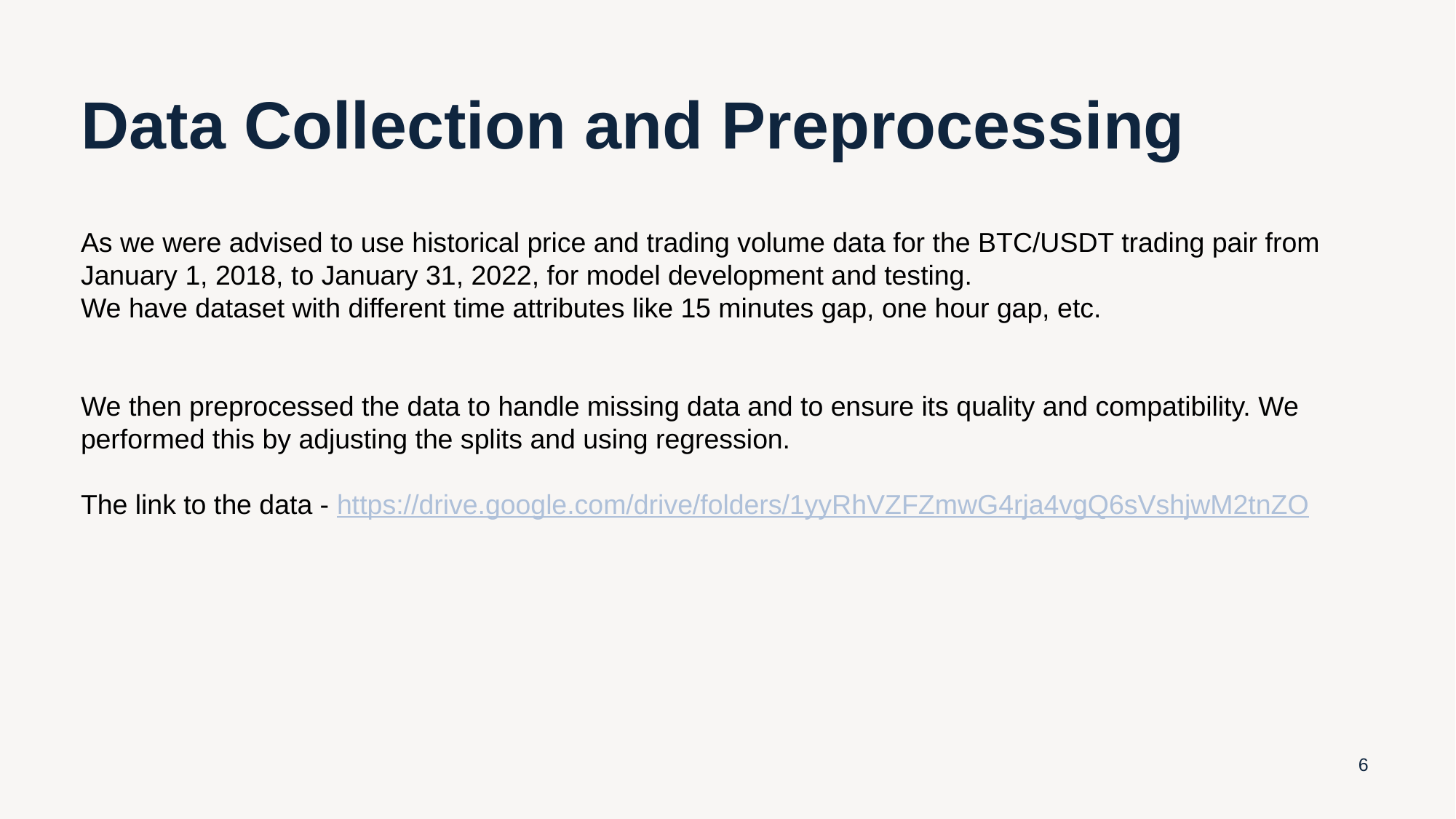

# Data Collection and Preprocessing
As we were advised to use historical price and trading volume data for the BTC/USDT trading pair from January 1, 2018, to January 31, 2022, for model development and testing.
We have dataset with different time attributes like 15 minutes gap, one hour gap, etc.

We then preprocessed the data to handle missing data and to ensure its quality and compatibility. We performed this by adjusting the splits and using regression.

The link to the data - https://drive.google.com/drive/folders/1yyRhVZFZmwG4rja4vgQ6sVshjwM2tnZO

6